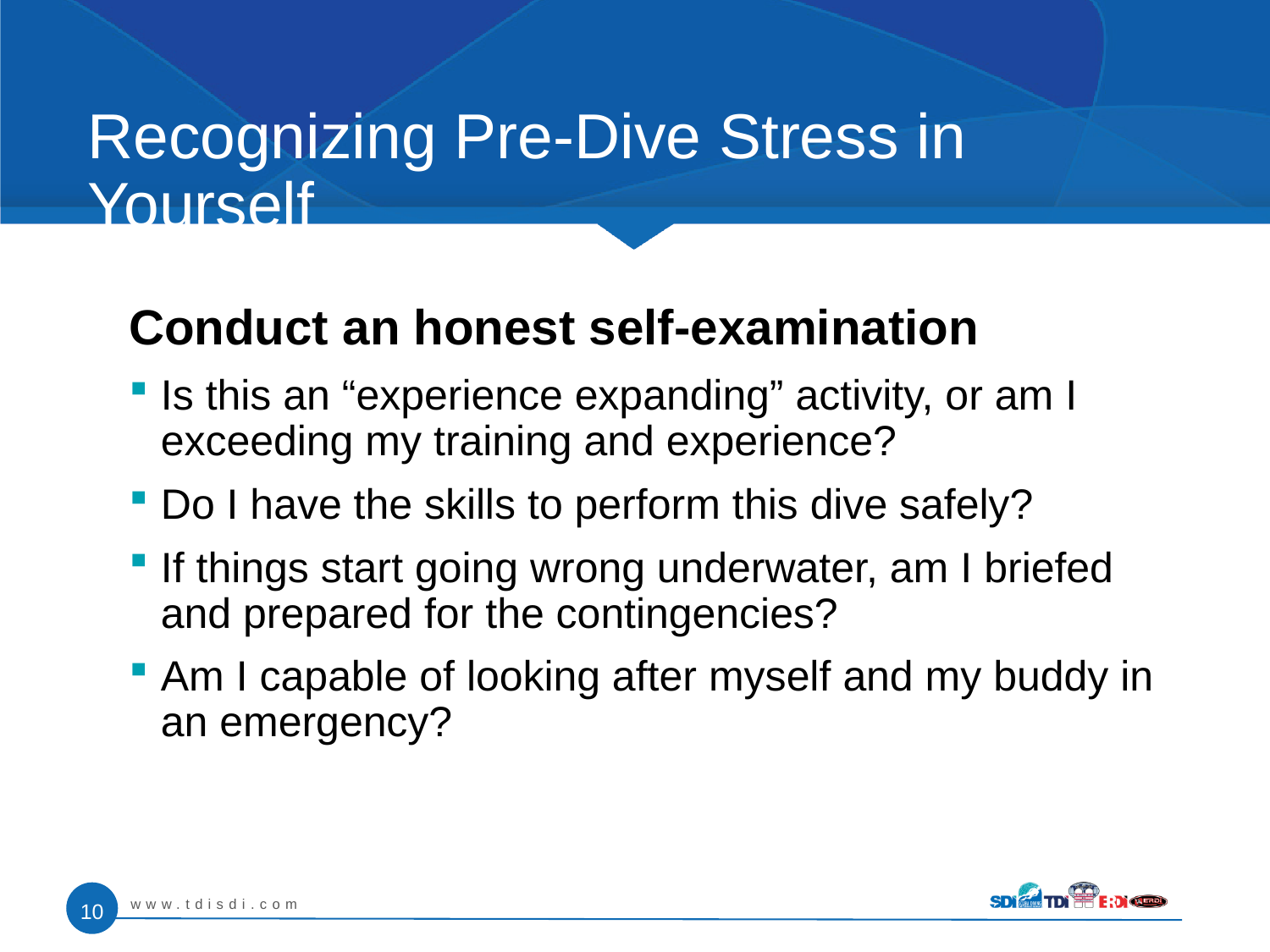

# Recognizing Pre-Dive Stress in Yourself
Conduct an honest self-examination
Is this an “experience expanding” activity, or am I exceeding my training and experience?
Do I have the skills to perform this dive safely?
If things start going wrong underwater, am I briefed and prepared for the contingencies?
Am I capable of looking after myself and my buddy in an emergency?
www.tdisdi.com
10